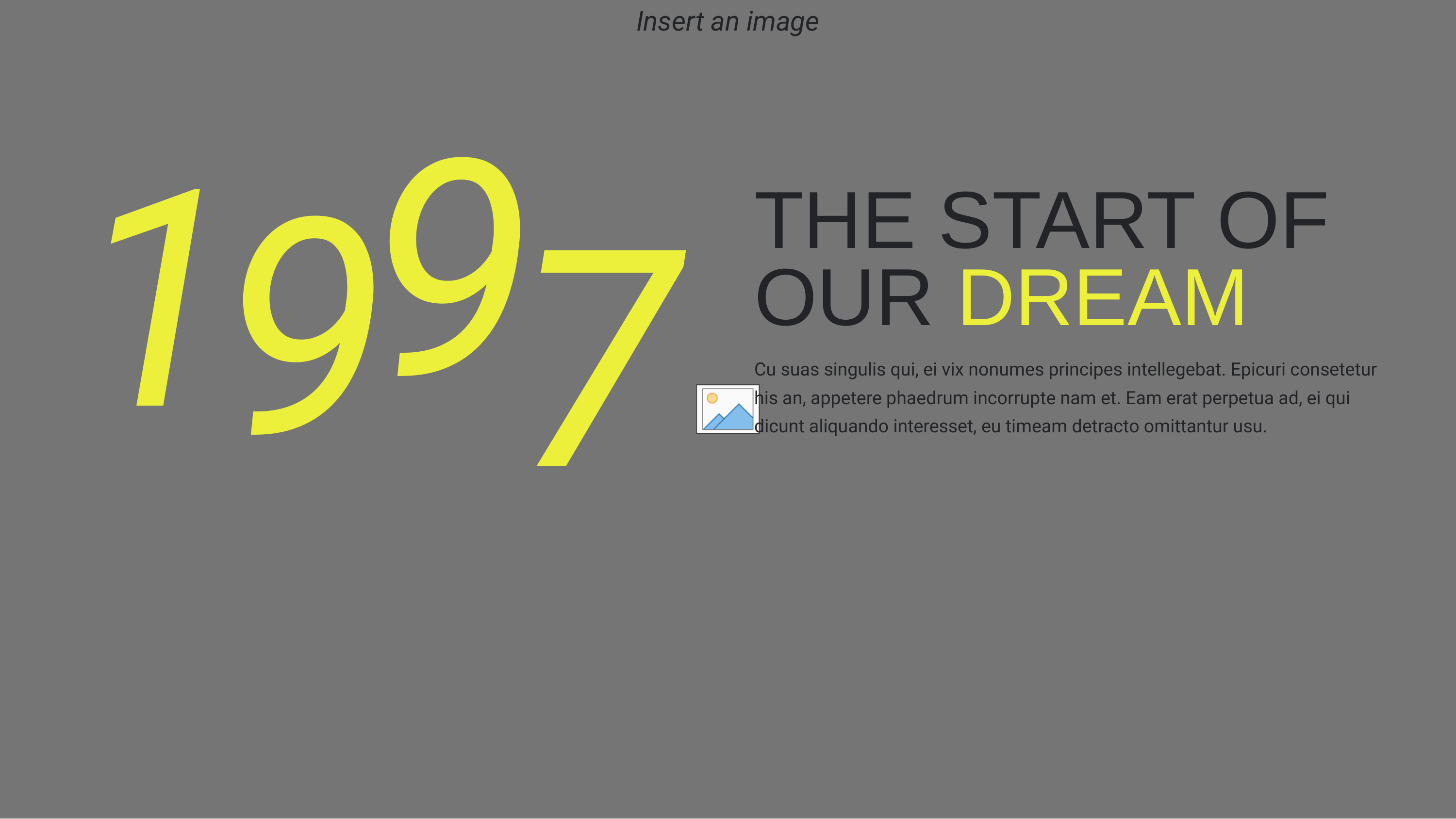

9
# THE START OF OUR DREAM
1
9
7
Cu suas singulis qui, ei vix nonumes principes intellegebat. Epicuri consetetur his an, appetere phaedrum incorrupte nam et. Eam erat perpetua ad, ei qui dicunt aliquando interesset, eu timeam detracto omittantur usu.